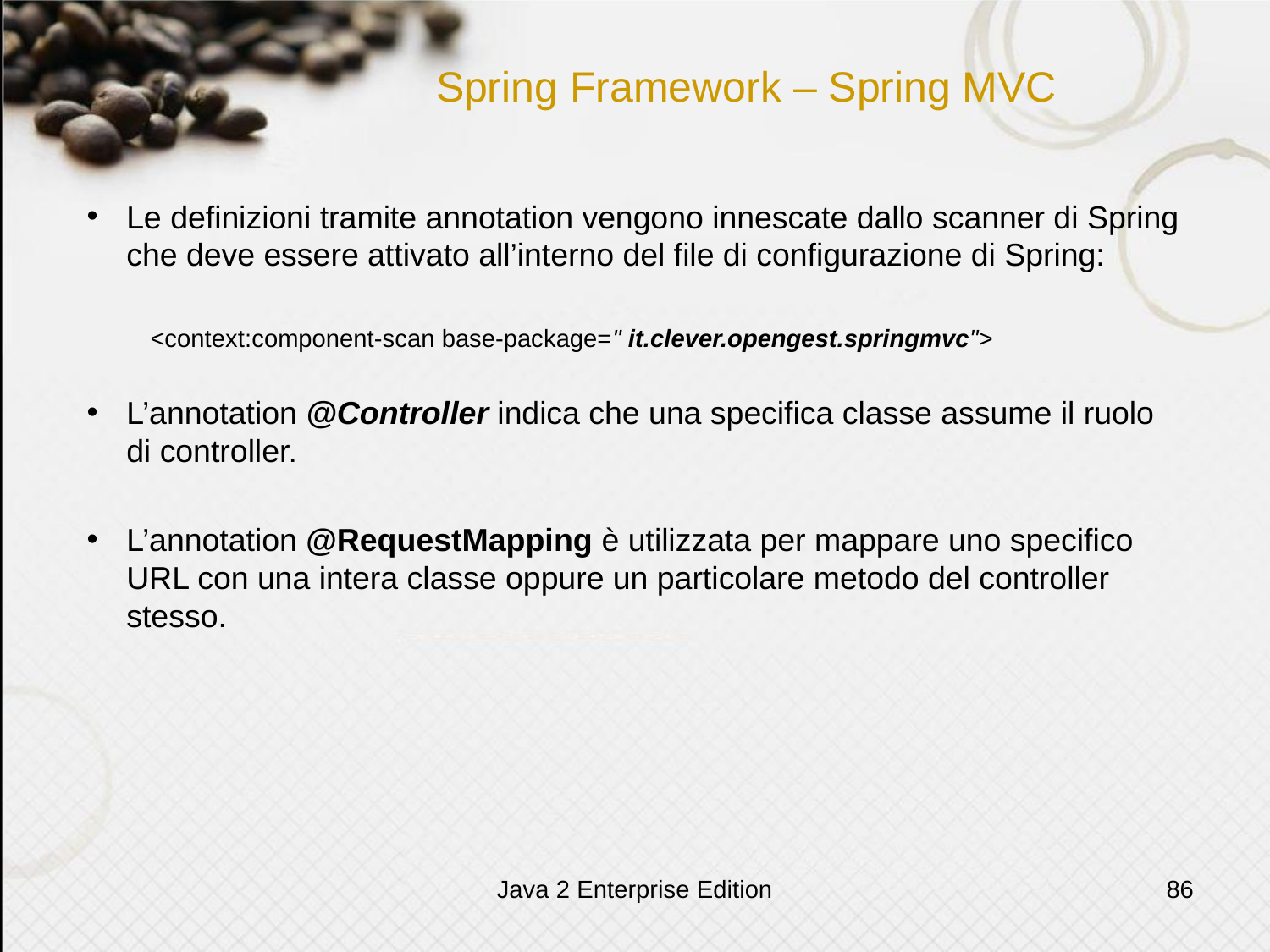

# Spring Framework – Spring MVC
Le definizioni tramite annotation vengono innescate dallo scanner di Spring che deve essere attivato all’interno del file di configurazione di Spring:

<context:component-scan base-package=" it.clever.opengest.springmvc">

L’annotation @Controller indica che una specifica classe assume il ruolo di controller.

L’annotation @RequestMapping è utilizzata per mappare uno specifico URL con una intera classe oppure un particolare metodo del controller stesso.

Java 2 Enterprise Edition
86